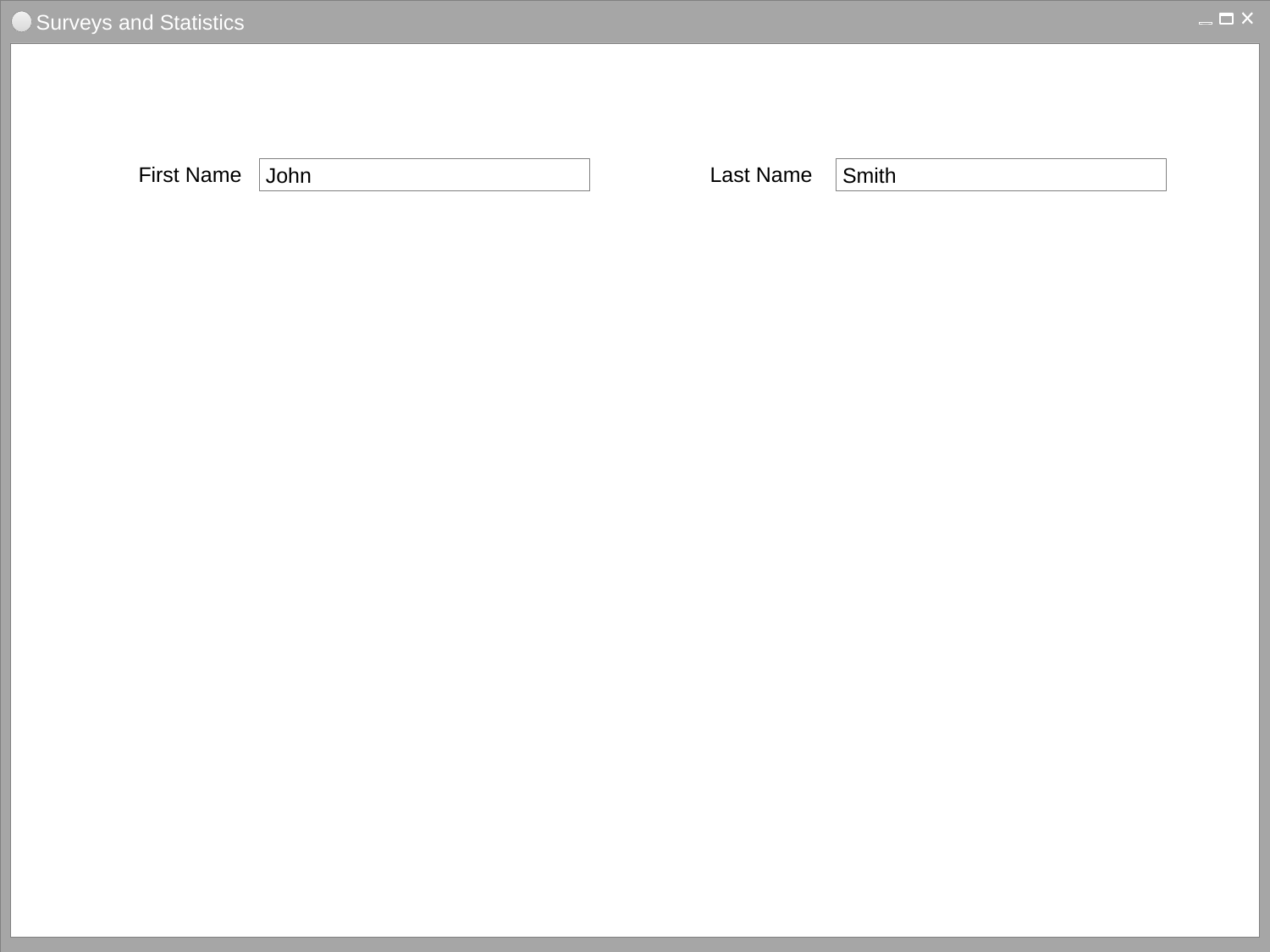

Surveys and Statistics

First Name
John
Last Name
Smith